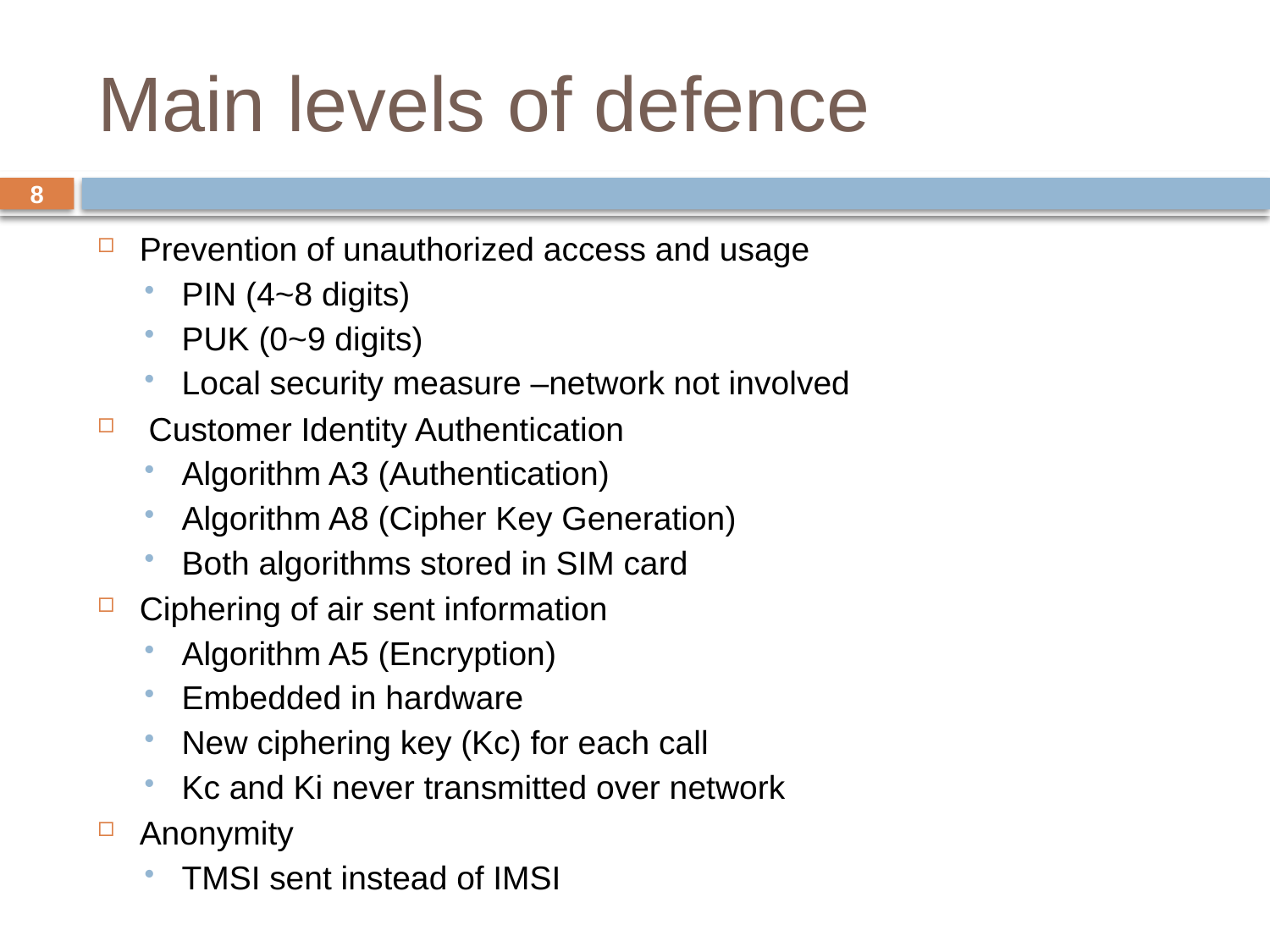

# Main levels of defence
8
Prevention of unauthorized access and usage
PIN (4~8 digits)
PUK (0~9 digits)
Local security measure –network not involved
 Customer Identity Authentication
Algorithm A3 (Authentication)
Algorithm A8 (Cipher Key Generation)
Both algorithms stored in SIM card
Ciphering of air sent information
Algorithm A5 (Encryption)
Embedded in hardware
New ciphering key (Kc) for each call
Kc and Ki never transmitted over network
Anonymity
TMSI sent instead of IMSI